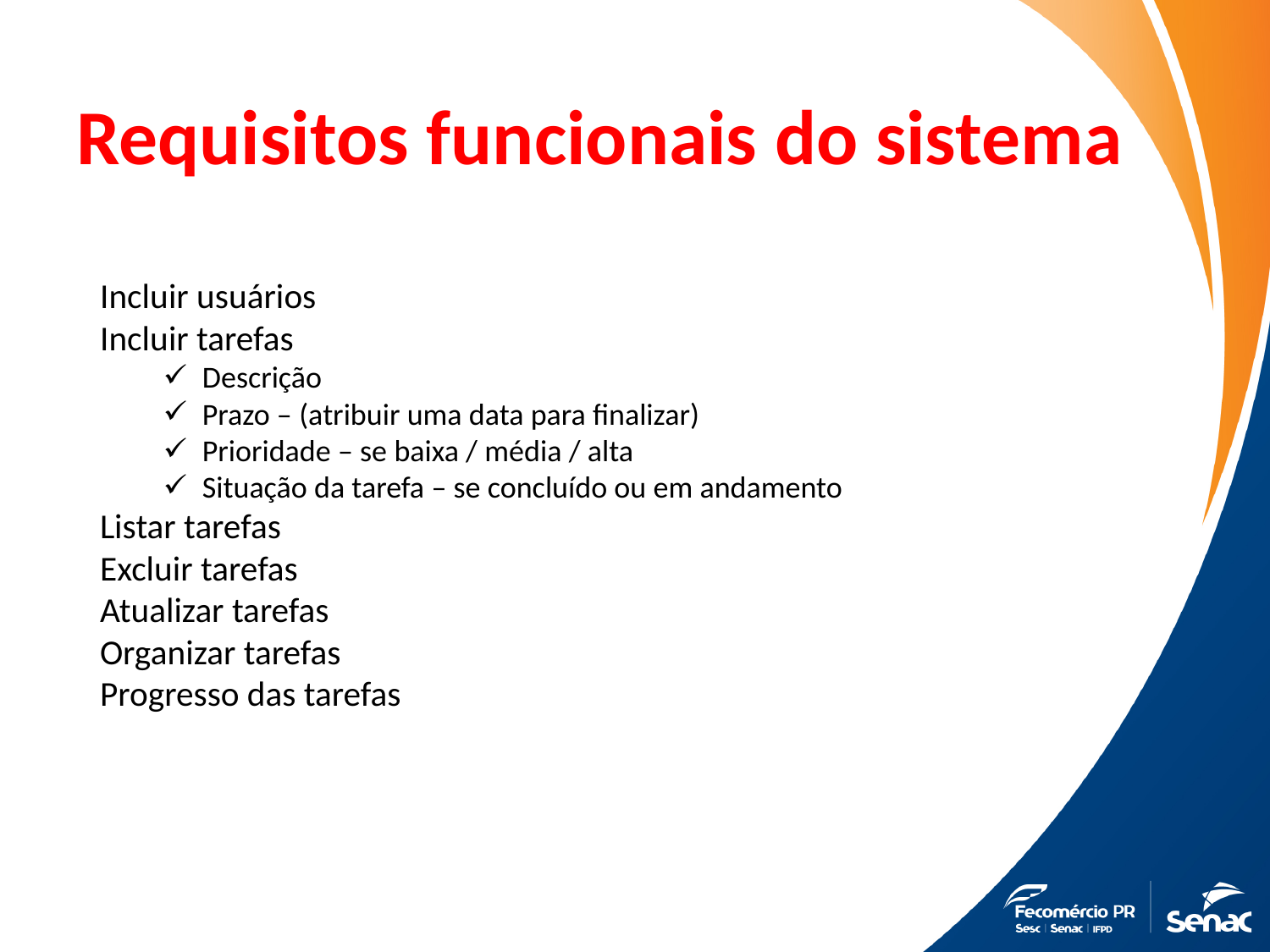

# Requisitos funcionais do sistema
Incluir usuários
Incluir tarefas
Descrição
Prazo – (atribuir uma data para finalizar)
Prioridade – se baixa / média / alta
Situação da tarefa – se concluído ou em andamento
Listar tarefas
Excluir tarefas
Atualizar tarefas
Organizar tarefas
Progresso das tarefas